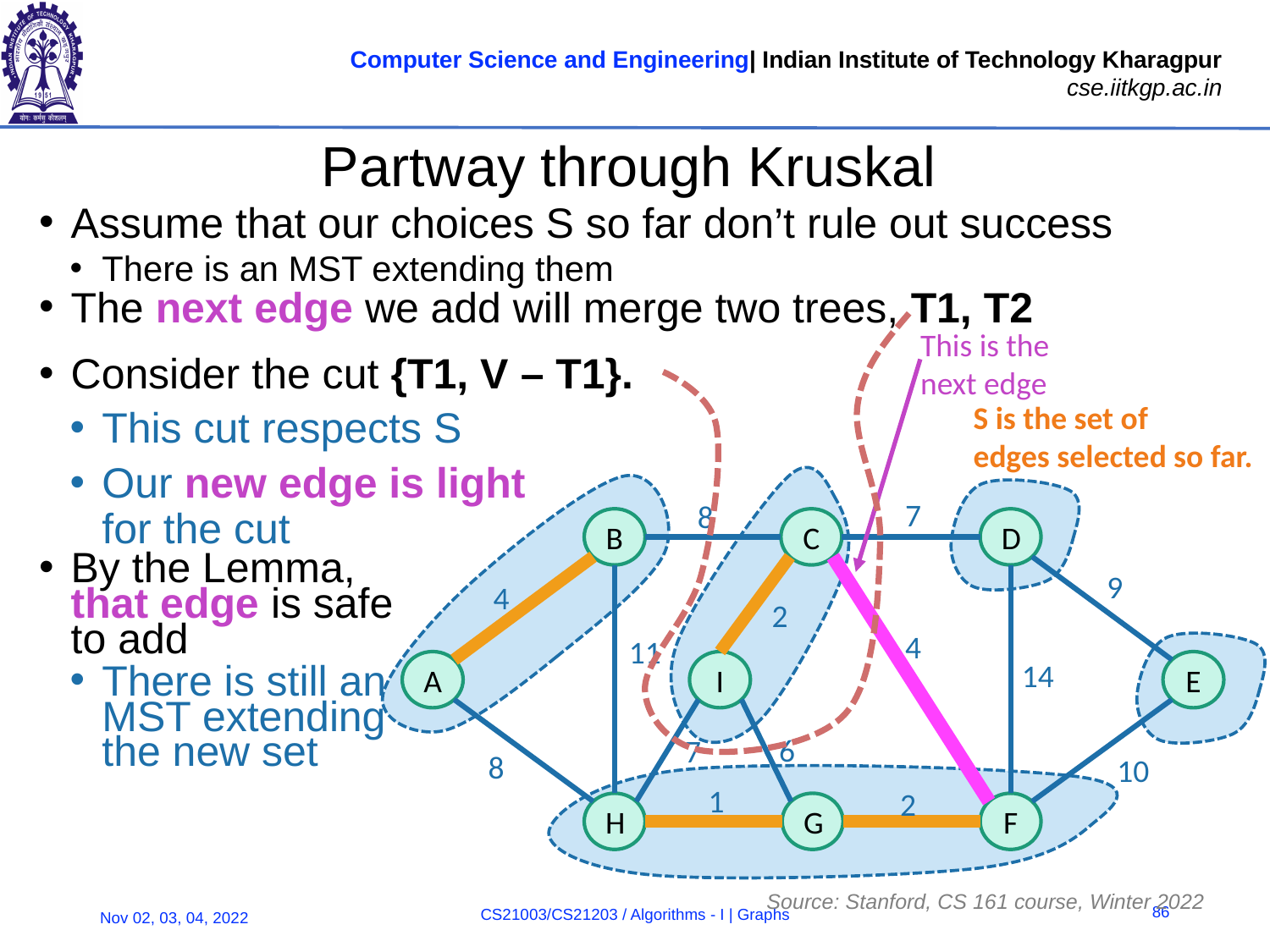

# Partway through Kruskal
Assume that our choices S so far don’t rule out success
There is an MST extending them
The next edge we add will merge two trees, T1, T2
Consider the cut {T1, V – T1}.
This cut respects S
Our new edge is light
for the cut
By the Lemma,
that edge is safe
to add
There is still an
MST extending
the new set

This is the next edge
S is the set of
edges selected so far.

7
8
B
C
D

9
4
2
4
11

14
A
I
E
6
7
8
10

1
2
H
G
F
Source: Stanford, CS 161 course, Winter 2022
86
CS21003/CS21203 / Algorithms - I | Graphs
Nov 02, 03, 04, 2022